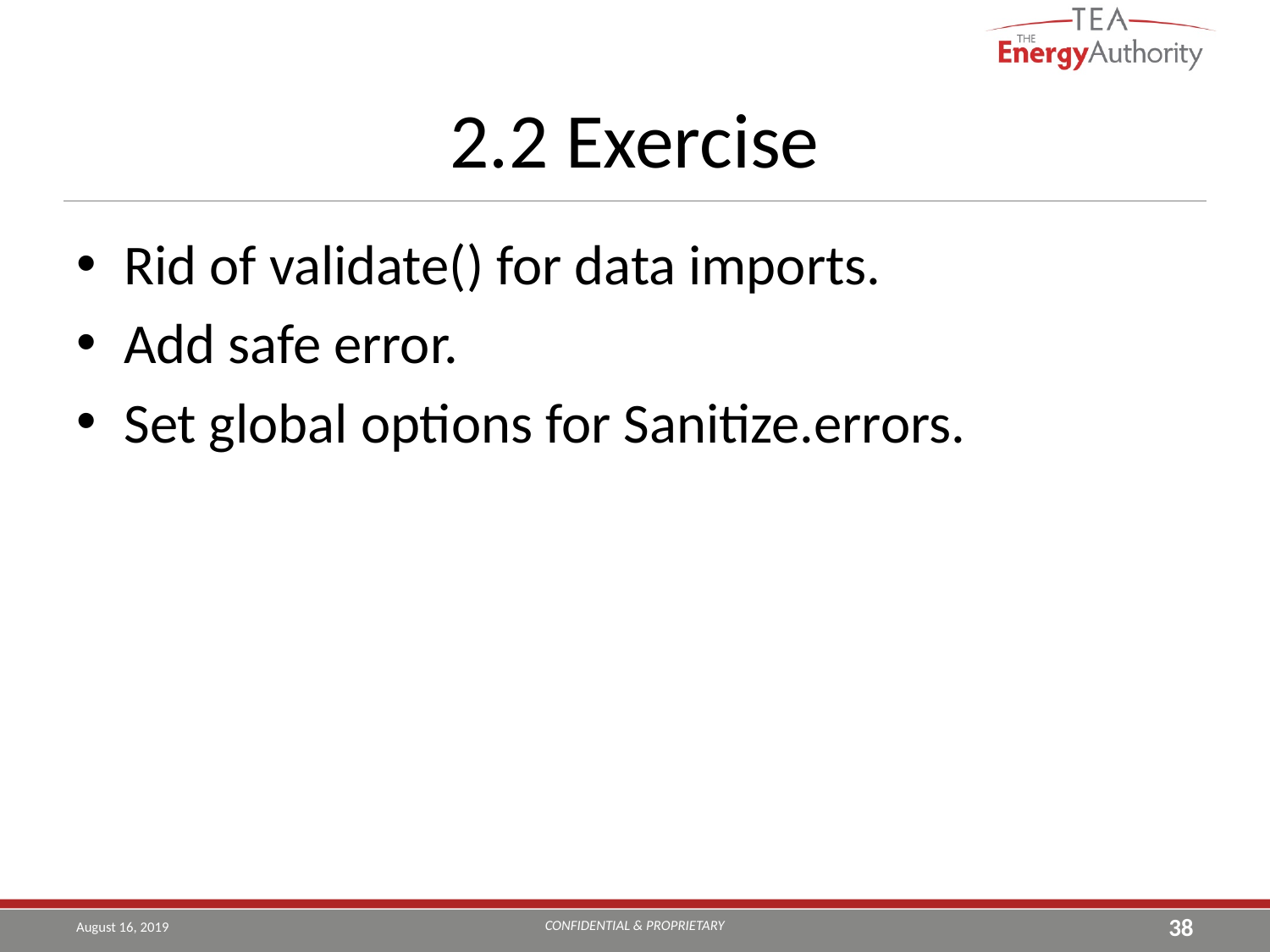

# 2.2 Exercise
Rid of validate() for data imports.
Add safe error.
Set global options for Sanitize.errors.
CONFIDENTIAL & PROPRIETARY
August 16, 2019
38